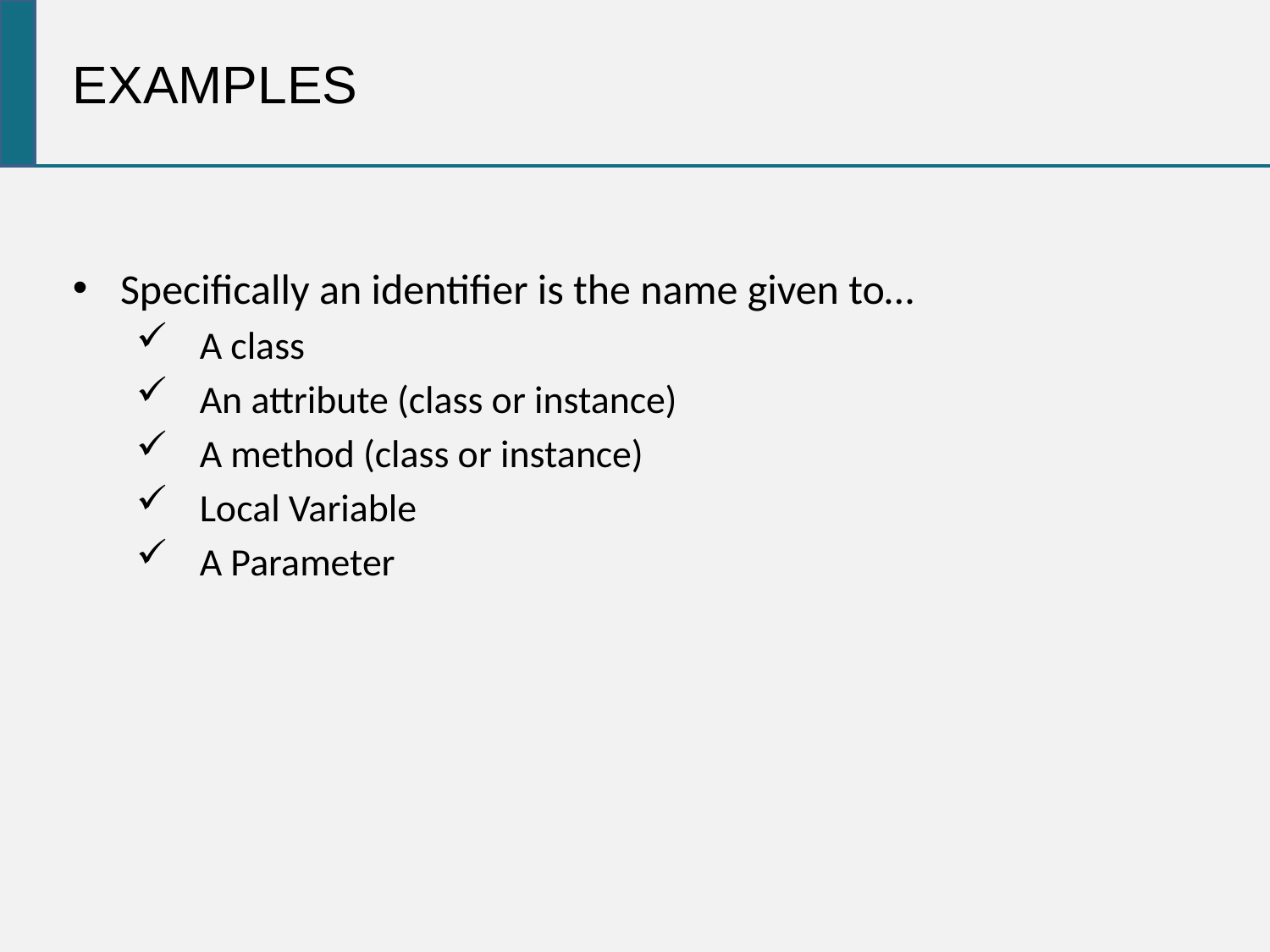

examples

Specifically an identifier is the name given to…
A class
An attribute (class or instance)
A method (class or instance)
Local Variable
A Parameter